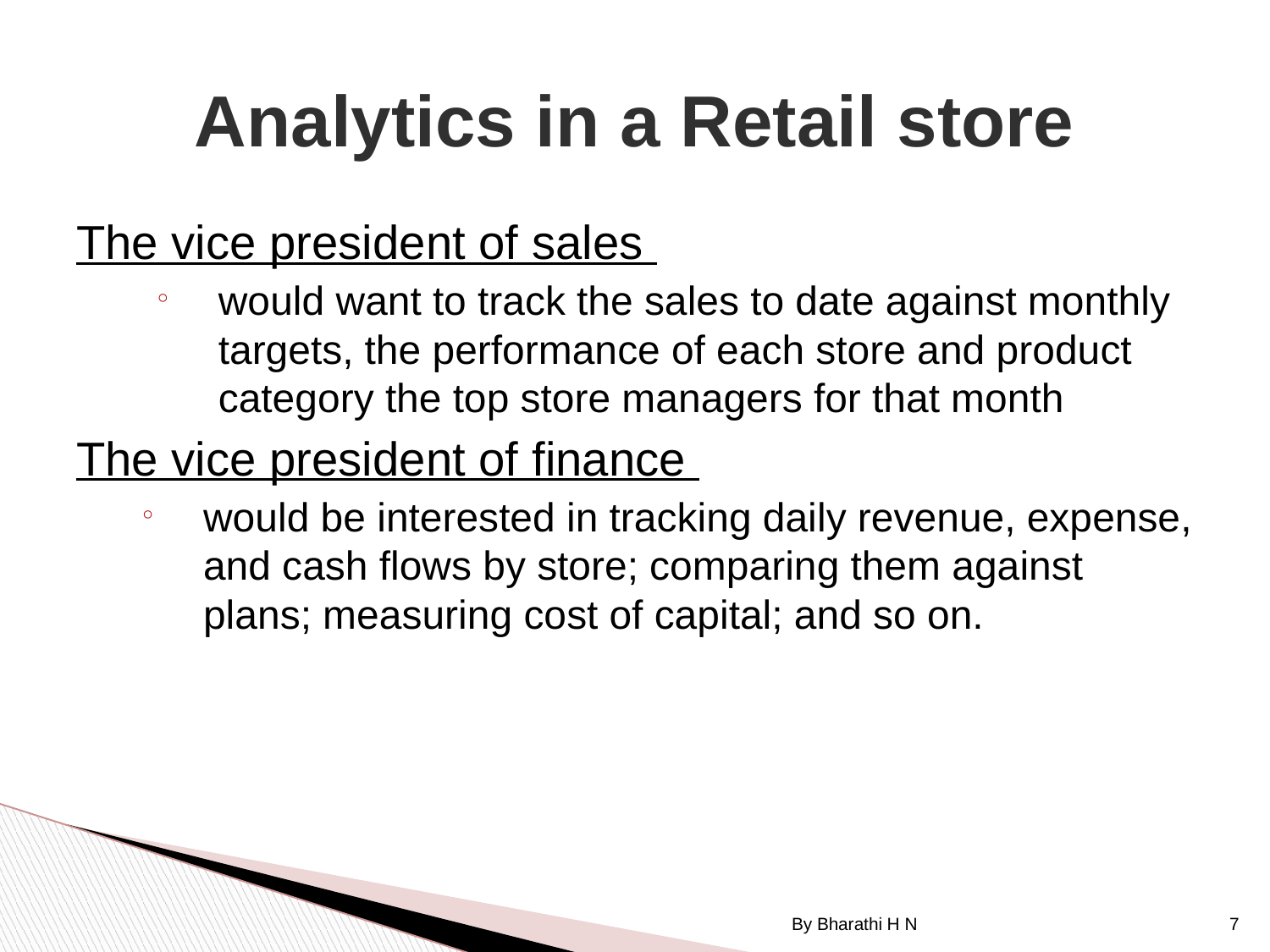

# Analytics in a Retail store
The vice president of sales
would want to track the sales to date against monthly targets, the performance of each store and product category the top store managers for that month
The vice president of finance
would be interested in tracking daily revenue, expense, and cash flows by store; comparing them against plans; measuring cost of capital; and so on.
By Bharathi H N
7